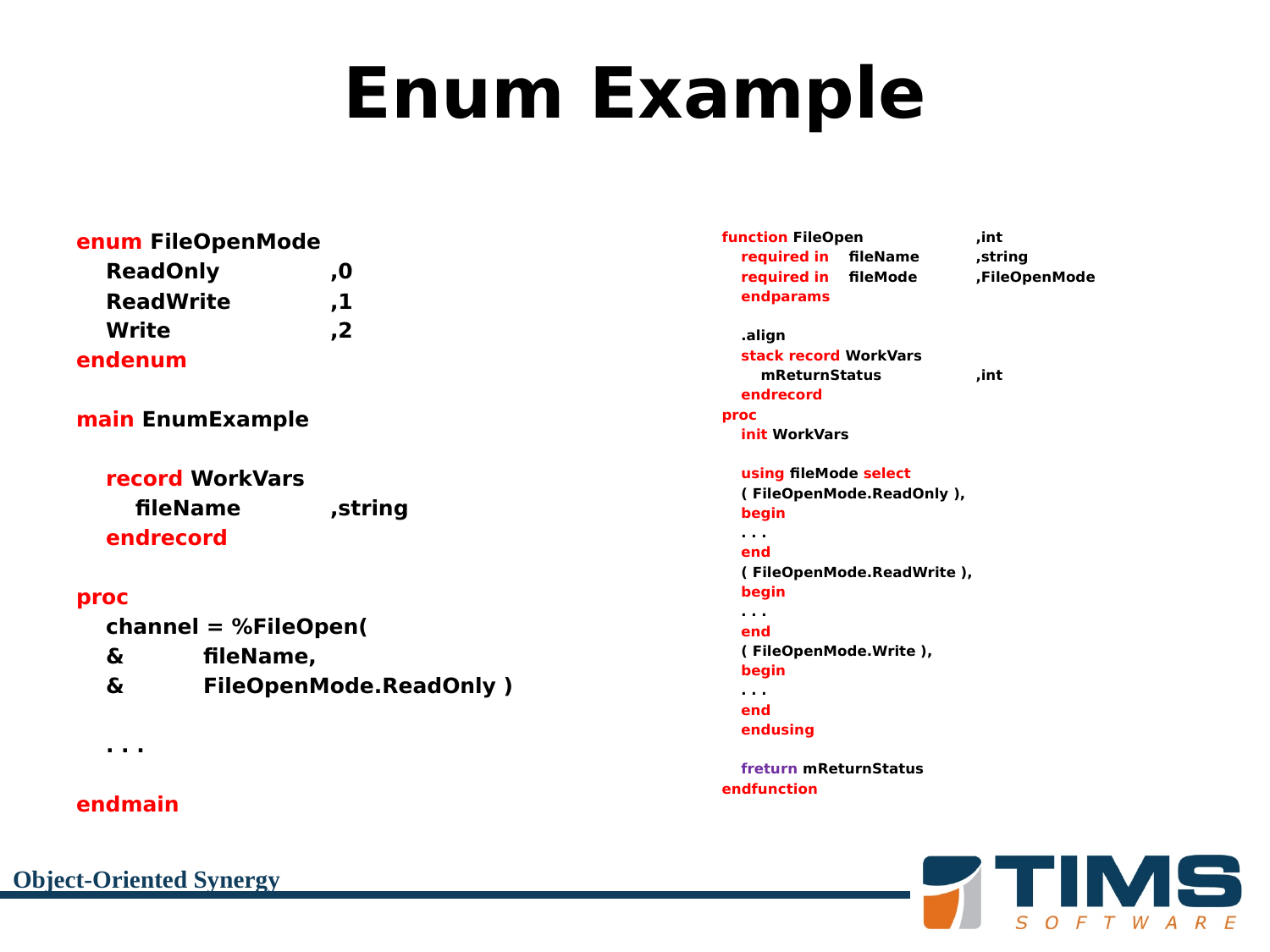

# Enum Example
enum FileOpenMode
    ReadOnly	,0
    ReadWrite	,1
    Write		,2
endenum

main EnumExample

    record WorkVars
        fileName	,string
    endrecord

proc
    channel = %FileOpen(
    &	fileName,
    &	FileOpenMode.ReadOnly )

    . . .

endmain

function FileOpen	,int
    required in    fileName	,string
    required in    fileMode	,FileOpenMode
    endparams

    .align
    stack record WorkVars
        mReturnStatus	,int
    endrecord
proc
    init WorkVars

    using fileMode select
    ( FileOpenMode.ReadOnly ),
    begin
    . . .
    end
    ( FileOpenMode.ReadWrite ),
    begin
    . . .
    end
    ( FileOpenMode.Write ),
    begin
    . . .
    end
    endusing

    freturn mReturnStatus
endfunction
Object-Oriented Synergy